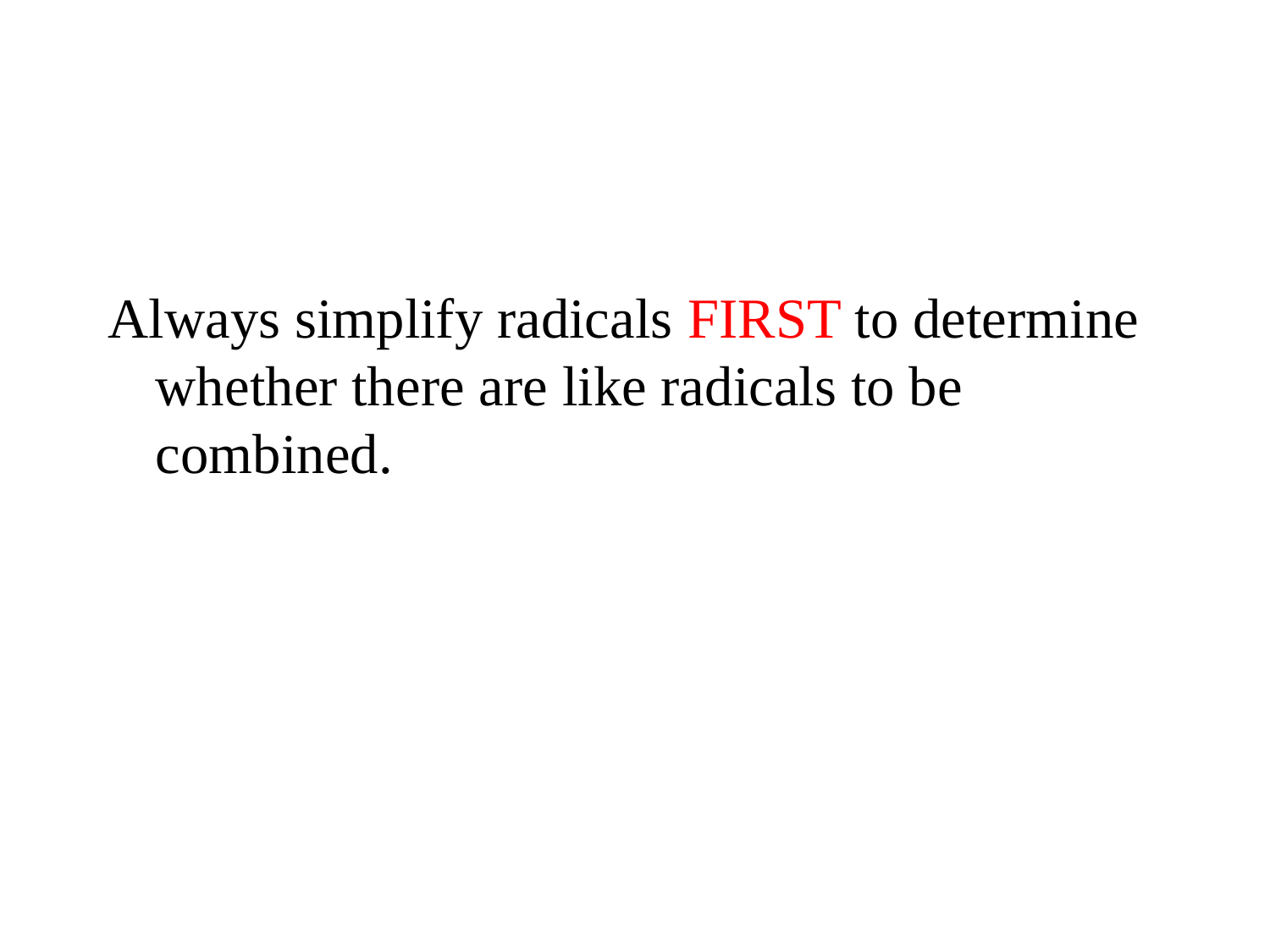

Always simplify radicals FIRST to determine whether there are like radicals to be combined.